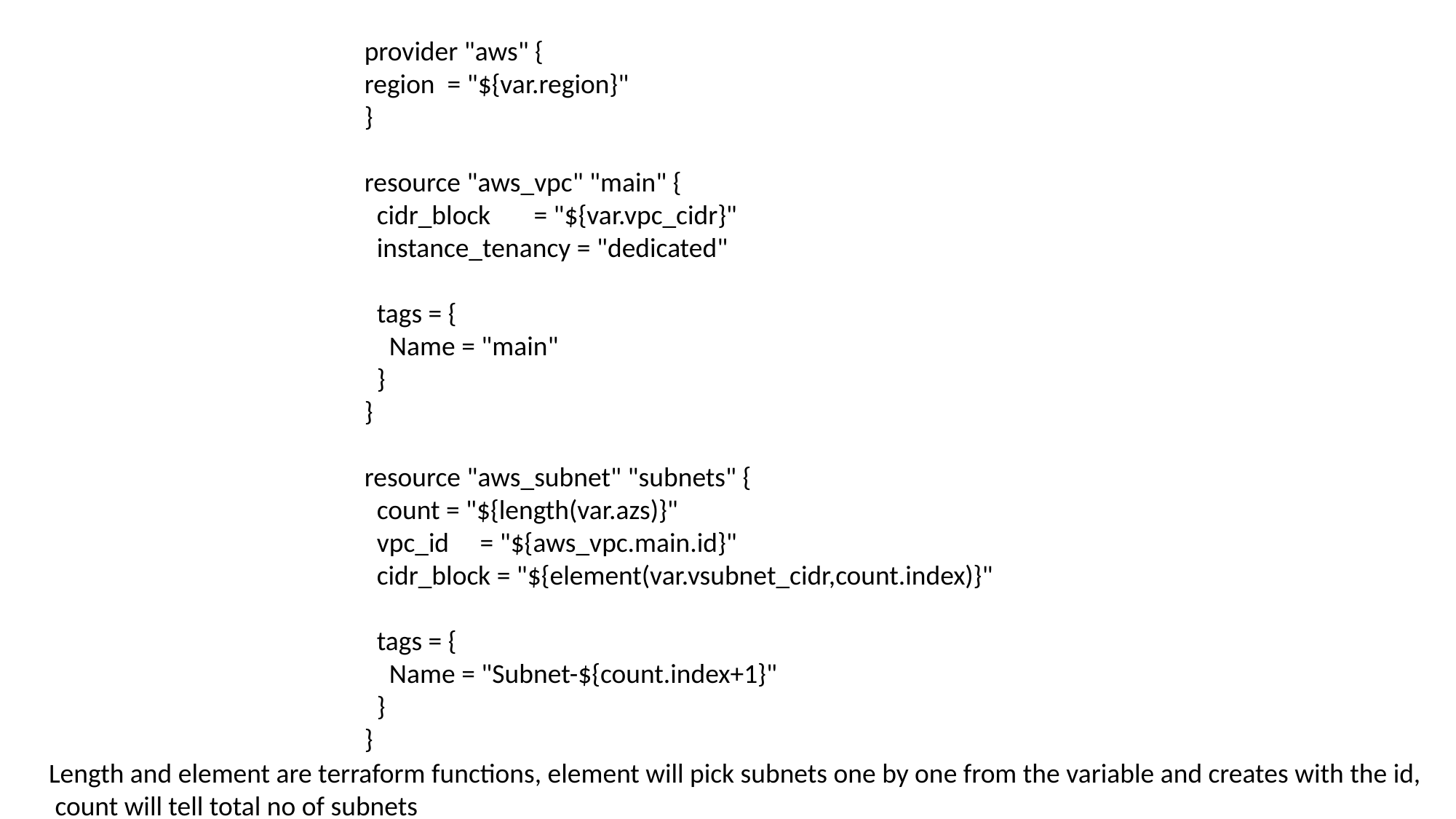

provider "aws" {
region  = "${var.region}"
}

resource "aws_vpc" "main" {
  cidr_block       = "${var.vpc_cidr}"
  instance_tenancy = "dedicated"

  tags = {
    Name = "main"
  }
}

resource "aws_subnet" "subnets" {
  count = "${length(var.azs)}"
  vpc_id     = "${aws_vpc.main.id}"
  cidr_block = "${element(var.vsubnet_cidr,count.index)}"

  tags = {
    Name = "Subnet-${count.index+1}"
  }
}

Length and element are terraform functions, element will pick subnets one by one from the variable and creates with the id,
 count will tell total no of subnets